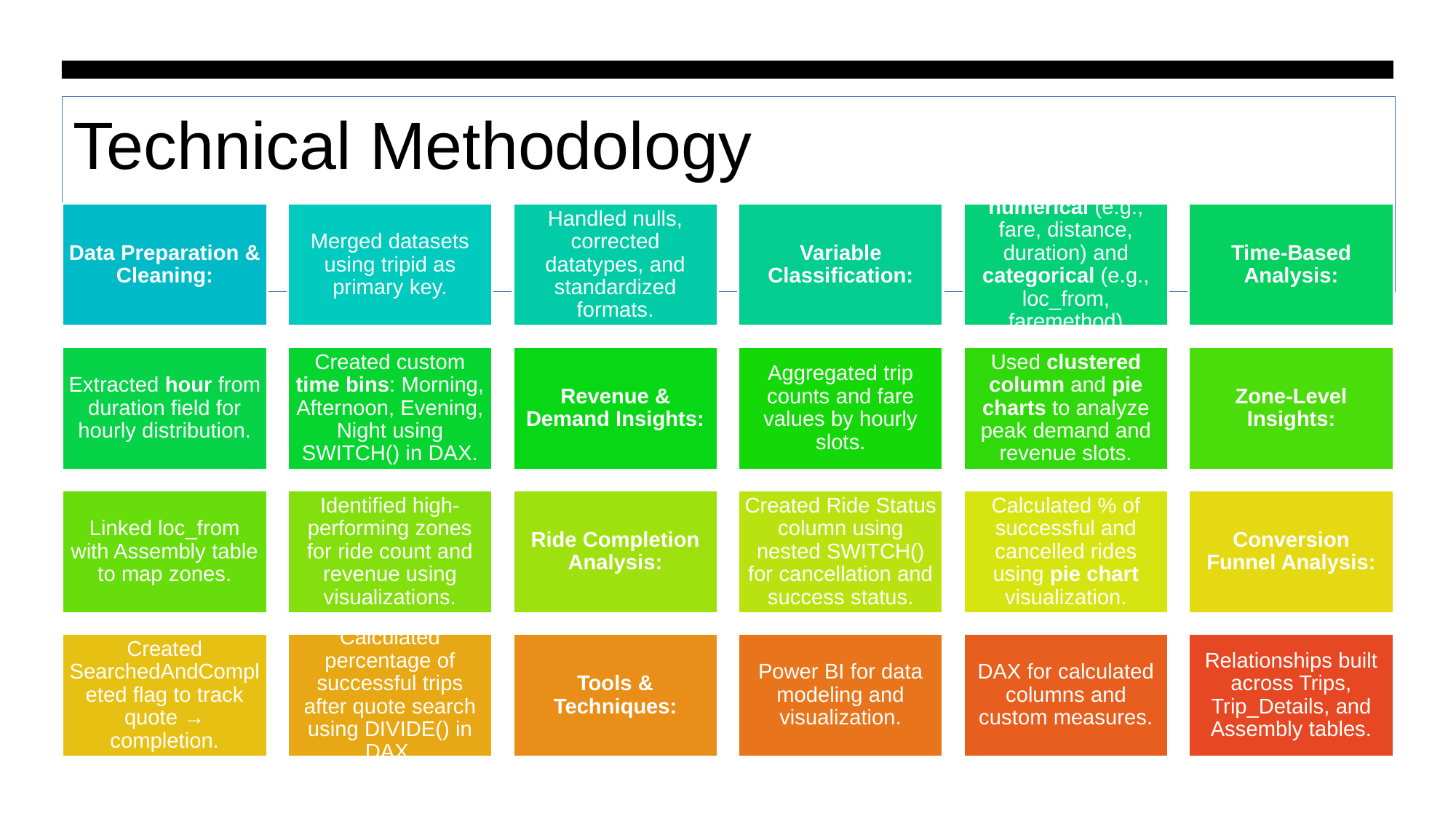

# Technical Methodology
Data Preparation & Cleaning:
Merged datasets using tripid as primary key.
Handled nulls, corrected datatypes, and standardized formats.
Variable Classification:
Identified numerical (e.g., fare, distance, duration) and categorical (e.g., loc_from, faremethod) variables.
Time-Based Analysis:
Extracted hour from duration field for hourly distribution.
Created custom time bins: Morning, Afternoon, Evening, Night using SWITCH() in DAX.
Revenue & Demand Insights:
Aggregated trip counts and fare values by hourly slots.
Used clustered column and pie charts to analyze peak demand and revenue slots.
Zone-Level Insights:
Linked loc_from with Assembly table to map zones.
Identified high-performing zones for ride count and revenue using visualizations.
Ride Completion Analysis:
Created Ride Status column using nested SWITCH() for cancellation and success status.
Calculated % of successful and cancelled rides using pie chart visualization.
Conversion Funnel Analysis:
Created SearchedAndCompleted flag to track quote → completion.
Calculated percentage of successful trips after quote search using DIVIDE() in DAX.
Tools & Techniques:
Power BI for data modeling and visualization.
DAX for calculated columns and custom measures.
Relationships built across Trips, Trip_Details, and Assembly tables.